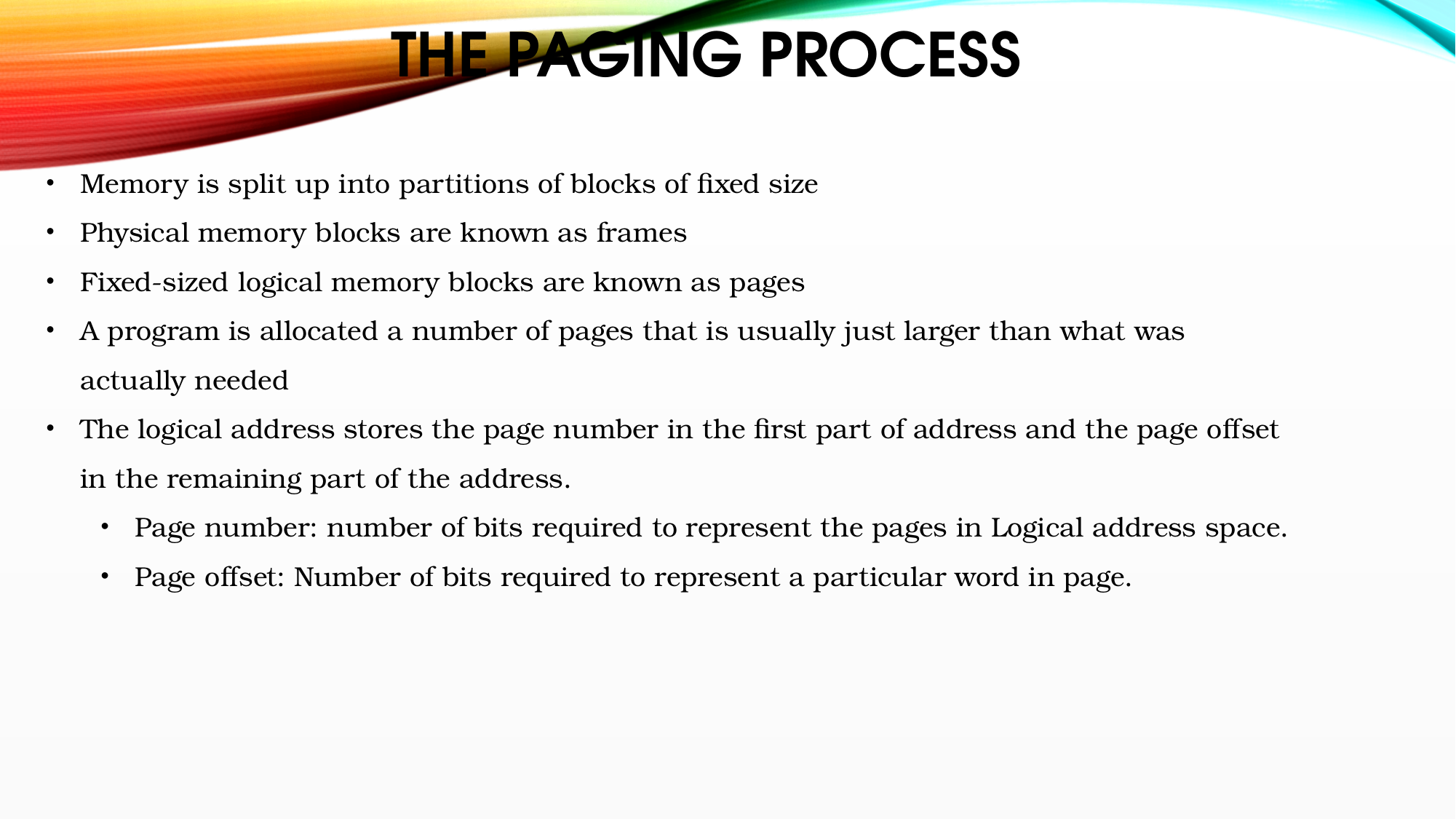

# The Paging Process
Memory is split up into partitions of blocks of fixed size
Physical memory blocks are known as frames
Fixed-sized logical memory blocks are known as pages
A program is allocated a number of pages that is usually just larger than what was actually needed
The logical address stores the page number in the first part of address and the page offset in the remaining part of the address.
Page number: number of bits required to represent the pages in Logical address space.
Page offset: Number of bits required to represent a particular word in page.